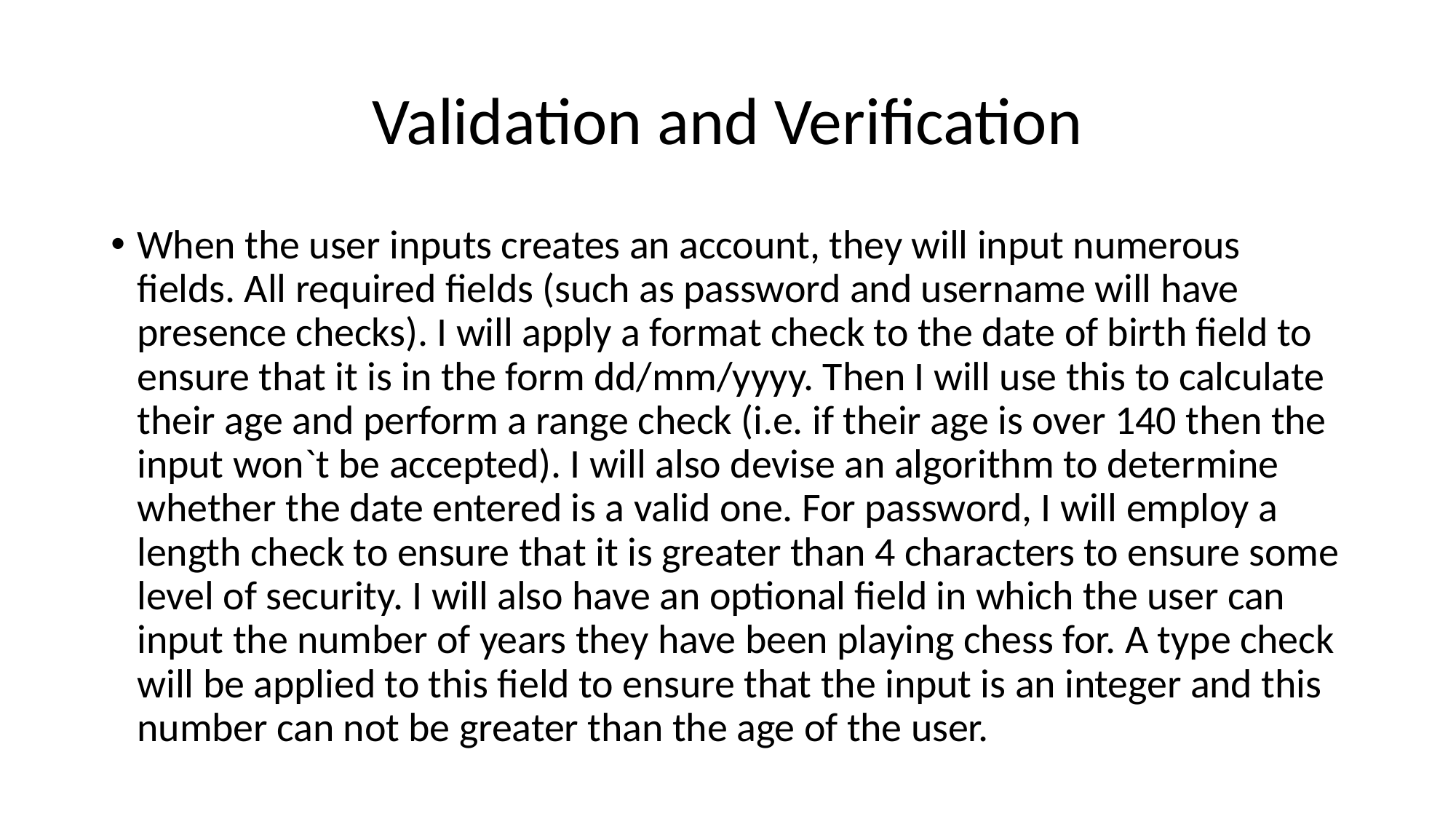

# Validation and Verification
When the user inputs creates an account, they will input numerous fields. All required fields (such as password and username will have presence checks). I will apply a format check to the date of birth field to ensure that it is in the form dd/mm/yyyy. Then I will use this to calculate their age and perform a range check (i.e. if their age is over 140 then the input won`t be accepted). I will also devise an algorithm to determine whether the date entered is a valid one. For password, I will employ a length check to ensure that it is greater than 4 characters to ensure some level of security. I will also have an optional field in which the user can input the number of years they have been playing chess for. A type check will be applied to this field to ensure that the input is an integer and this number can not be greater than the age of the user.